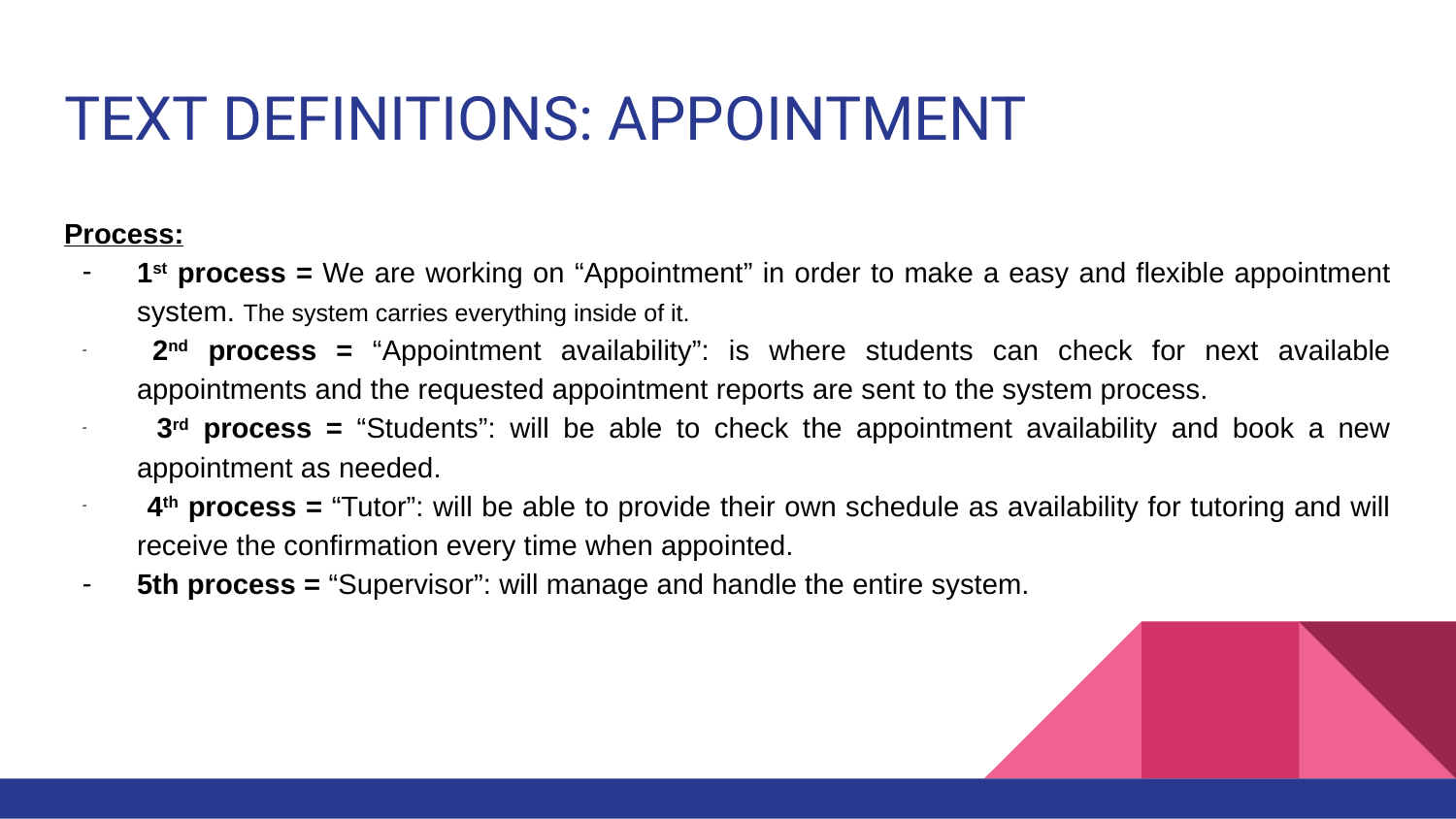

# TEXT DEFINITIONS: APPOINTMENT

Process:
1st process = We are working on “Appointment” in order to make a easy and flexible appointment system. The system carries everything inside of it.
 2nd process = “Appointment availability”: is where students can check for next available appointments and the requested appointment reports are sent to the system process.
  3rd process = “Students”: will be able to check the appointment availability and book a new appointment as needed.
  4th process = “Tutor”: will be able to provide their own schedule as availability for tutoring and will receive the confirmation every time when appointed.
5th process = “Supervisor”: will manage and handle the entire system.